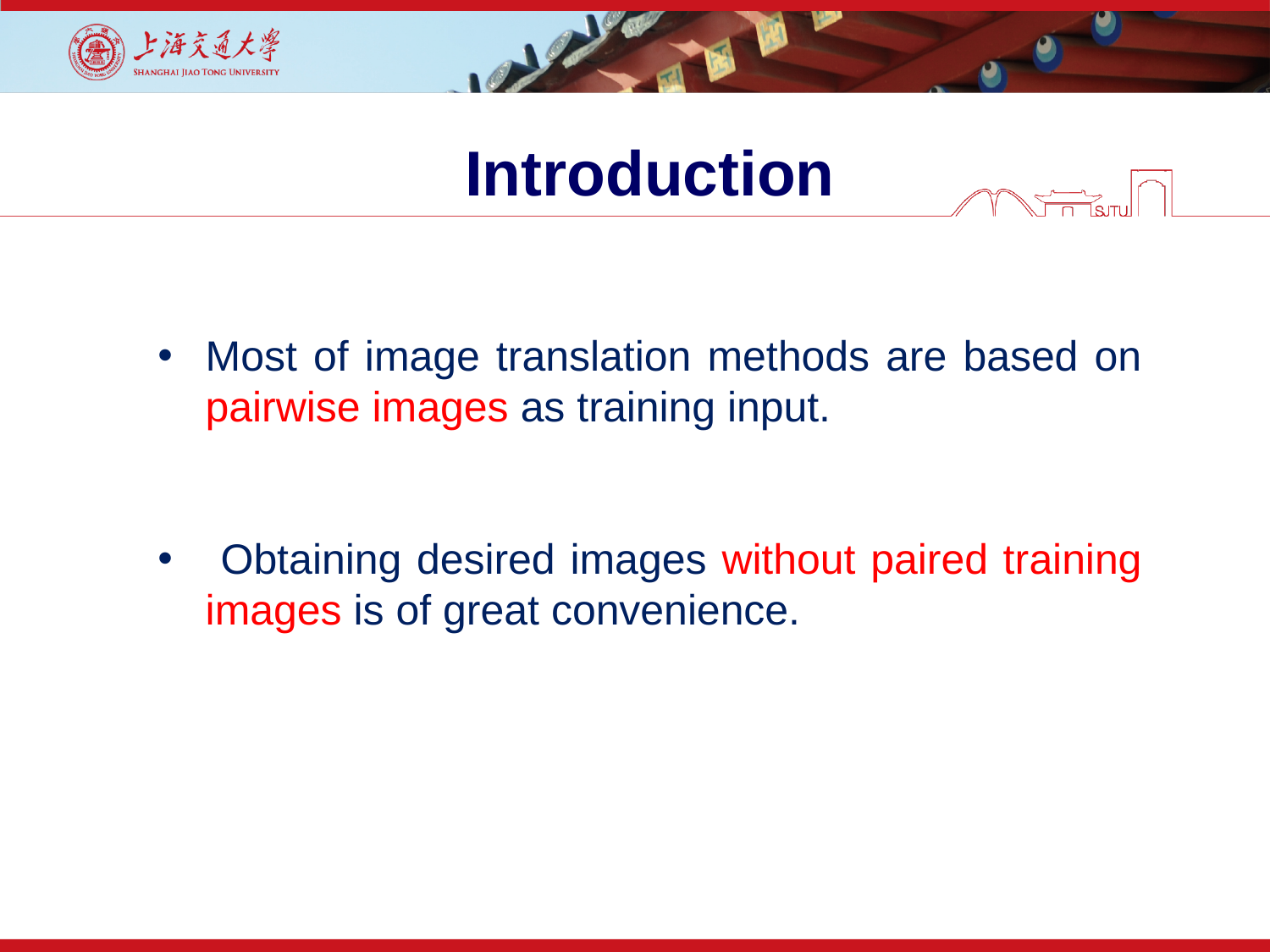

# Introduction
Most of image translation methods are based on pairwise images as training input.

 Obtaining desired images without paired training images is of great convenience.